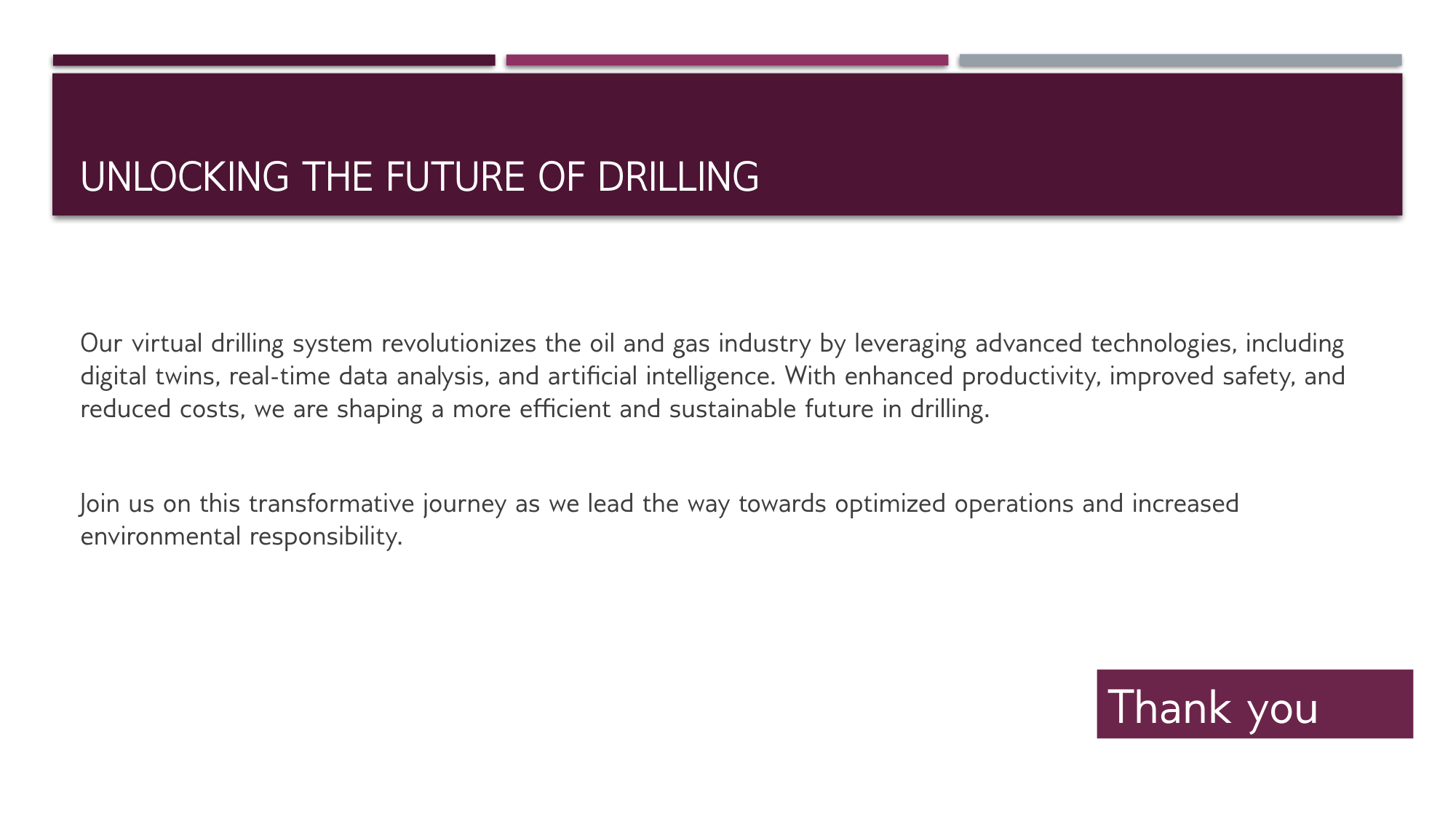

# Unlocking the Future of Drilling
Our virtual drilling system revolutionizes the oil and gas industry by leveraging advanced technologies, including digital twins, real-time data analysis, and artificial intelligence. With enhanced productivity, improved safety, and reduced costs, we are shaping a more efficient and sustainable future in drilling.

Join us on this transformative journey as we lead the way towards optimized operations and increased environmental responsibility.
Thank you